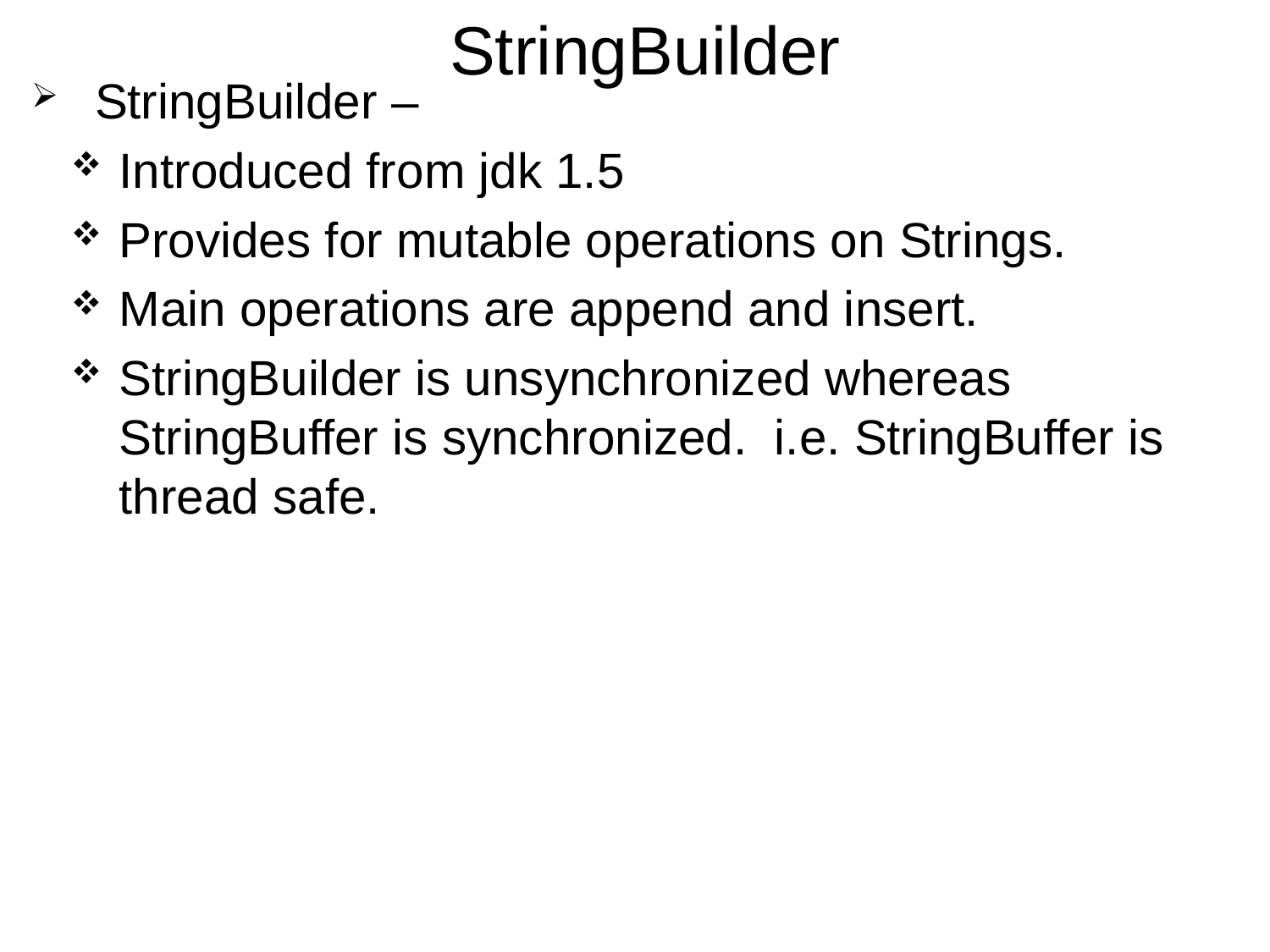

# StringBuilder
StringBuilder –
Introduced from jdk 1.5
Provides for mutable operations on Strings.
Main operations are append and insert.
StringBuilder is unsynchronized whereas StringBuffer is synchronized.  i.e. StringBuffer is thread safe.